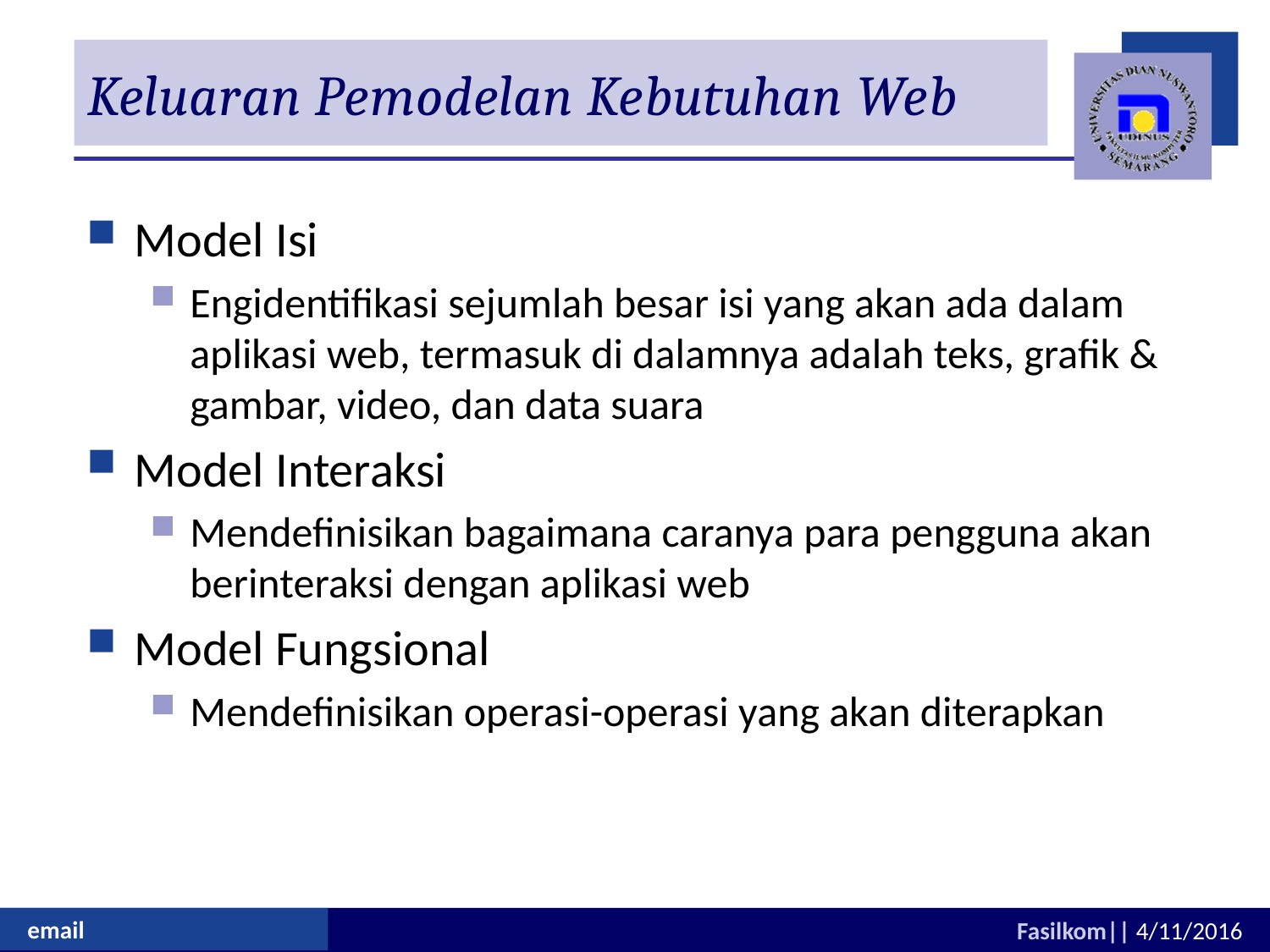

# Keluaran Pemodelan Kebutuhan Web
Model Isi
Engidentifikasi sejumlah besar isi yang akan ada dalam aplikasi web, termasuk di dalamnya adalah teks, grafik & gambar, video, dan data suara
Model Interaksi
Mendefinisikan bagaimana caranya para pengguna akan berinteraksi dengan aplikasi web
Model Fungsional
Mendefinisikan operasi-operasi yang akan diterapkan